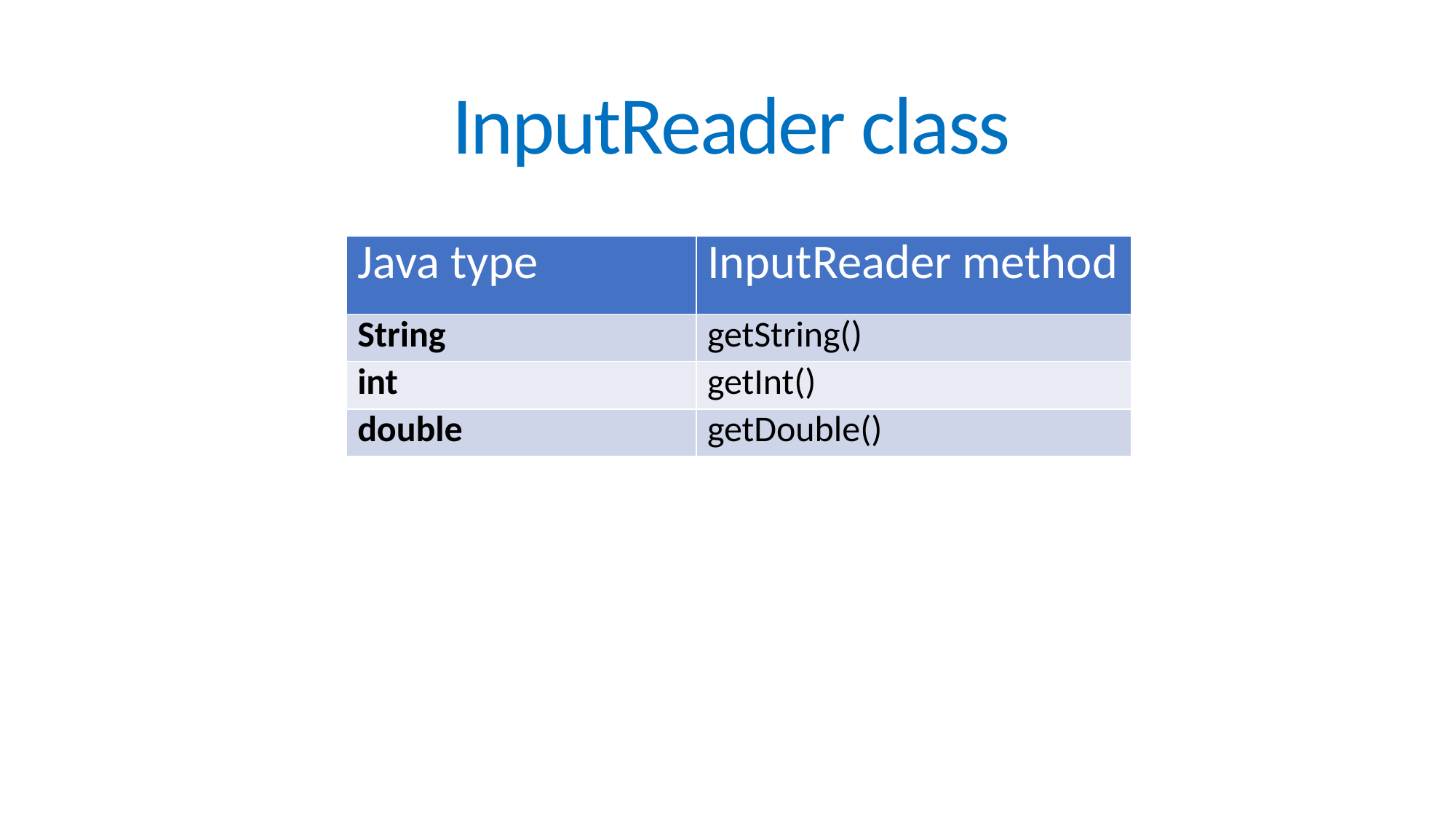

# InputReader class
| Java type | InputReader method |
| --- | --- |
| String | getString() |
| int | getInt() |
| double | getDouble() |
37